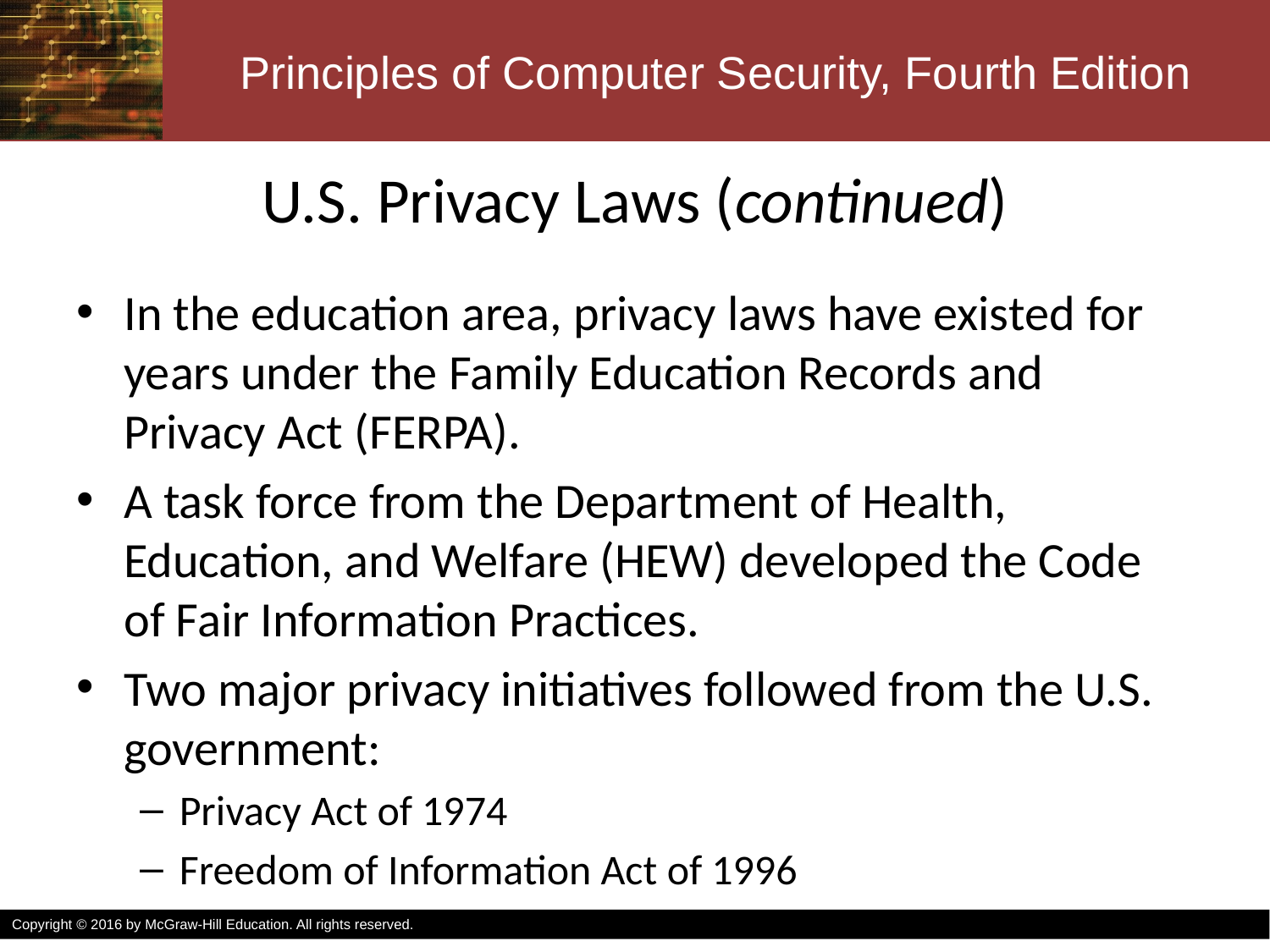

# U.S. Privacy Laws (continued)
In the education area, privacy laws have existed for years under the Family Education Records and Privacy Act (FERPA).
A task force from the Department of Health, Education, and Welfare (HEW) developed the Code of Fair Information Practices.
Two major privacy initiatives followed from the U.S. government:
Privacy Act of 1974
Freedom of Information Act of 1996